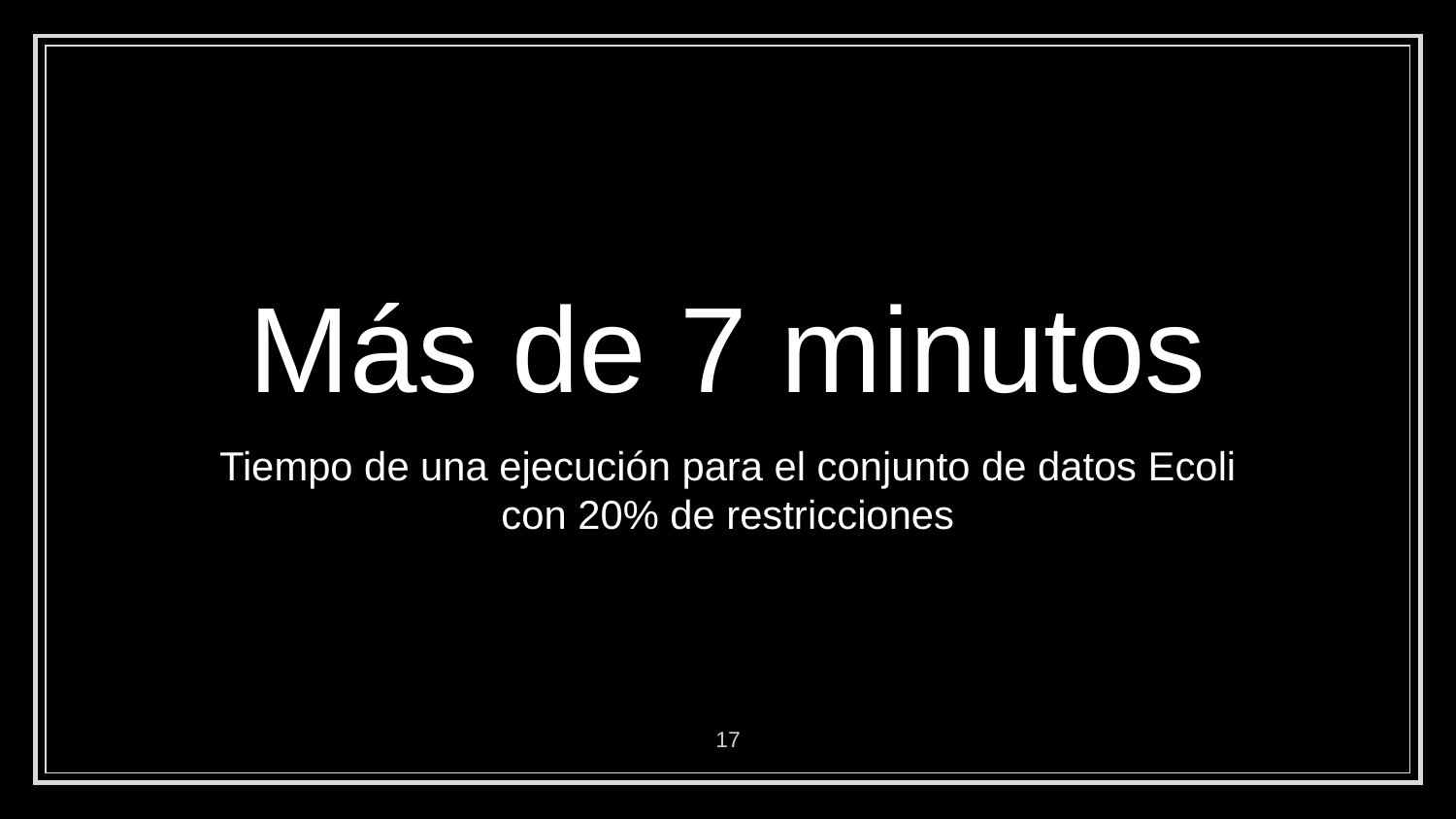

Más de 7 minutos
Tiempo de una ejecución para el conjunto de datos Ecoli con 20% de restricciones
17